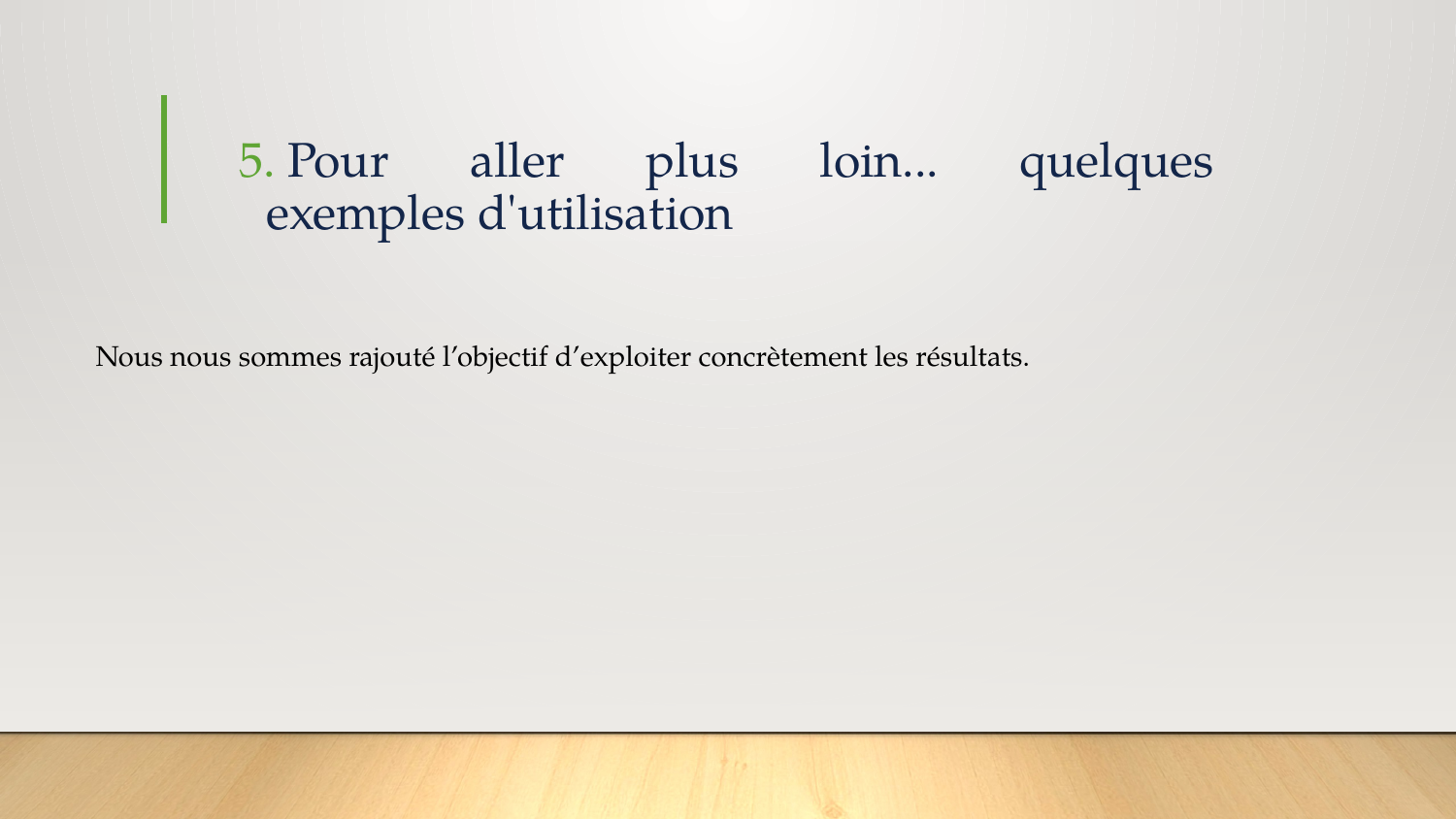

Pour aller plus loin... quelques exemples d'utilisation
Nous nous sommes rajouté l’objectif d’exploiter concrètement les résultats.